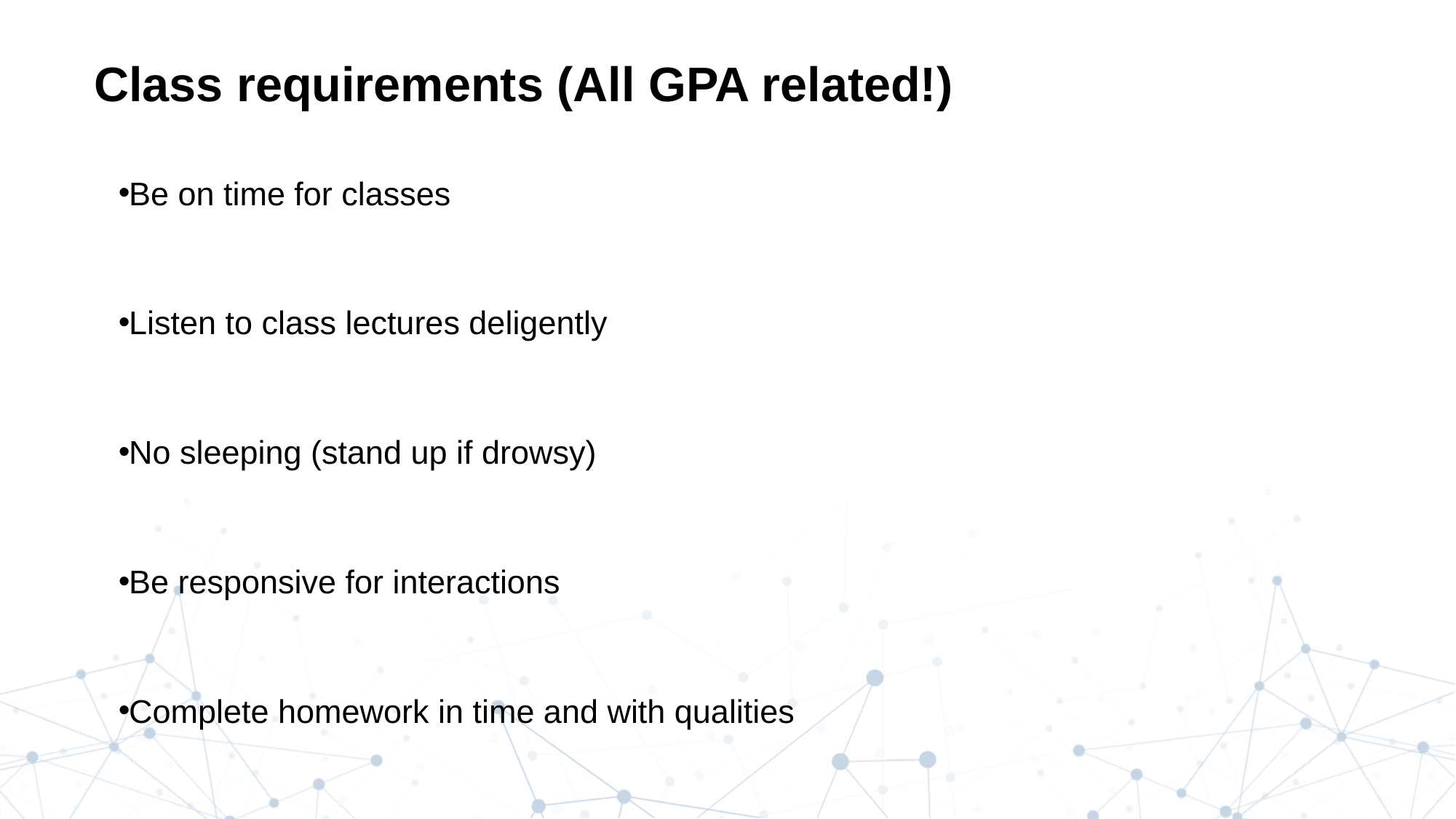

# Class requirements (All GPA related!)
Be on time for classes

Listen to class lectures deligently

No sleeping (stand up if drowsy)

Be responsive for interactions

Complete homework in time and with qualities